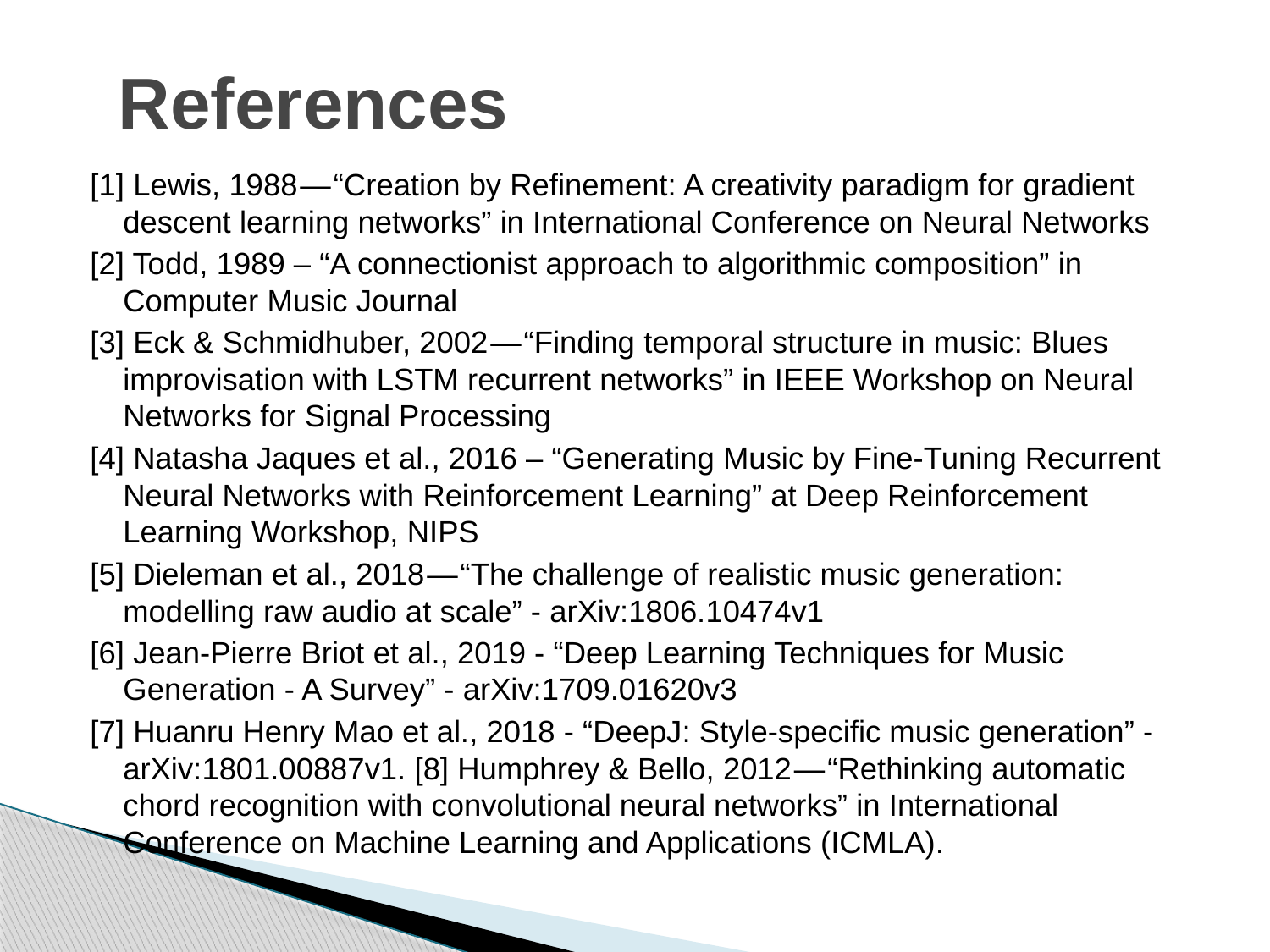

# References
[1] Lewis, 1988 — “Creation by Refinement: A creativity paradigm for gradient descent learning networks” in International Conference on Neural Networks
[2] Todd, 1989 – “A connectionist approach to algorithmic composition” in  Computer Music Journal
[3] Eck & Schmidhuber, 2002 — “Finding temporal structure in music: Blues improvisation with LSTM recurrent networks” in IEEE Workshop on Neural Networks for Signal Processing
[4] Natasha Jaques et al., 2016 – “Generating Music by Fine-Tuning Recurrent Neural Networks with Reinforcement Learning” at Deep Reinforcement Learning Workshop, NIPS
[5] Dieleman et al., 2018 — “The challenge of realistic music generation: modelling raw audio at scale” - arXiv:1806.10474v1
[6] Jean-Pierre Briot et al., 2019 - “Deep Learning Techniques for Music Generation - A Survey” - arXiv:1709.01620v3
[7] Huanru Henry Mao et al., 2018 - “DeepJ: Style-specific music generation” - arXiv:1801.00887v1. [8] Humphrey & Bello, 2012 — “Rethinking automatic chord recognition with convolutional neural networks” in International Conference on Machine Learning and Applications (ICMLA).